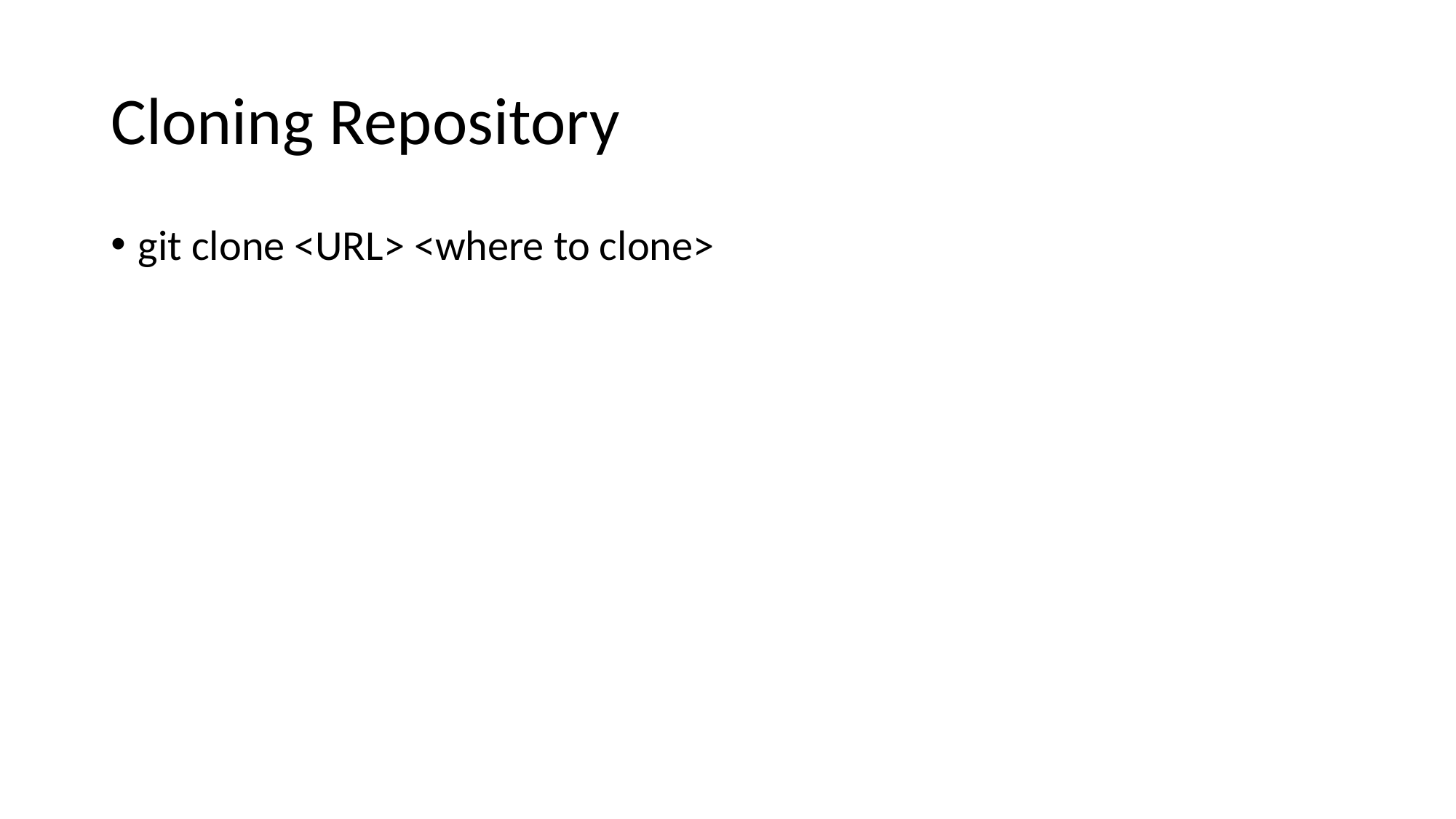

# Cloning Repository
git clone <URL> <where to clone>